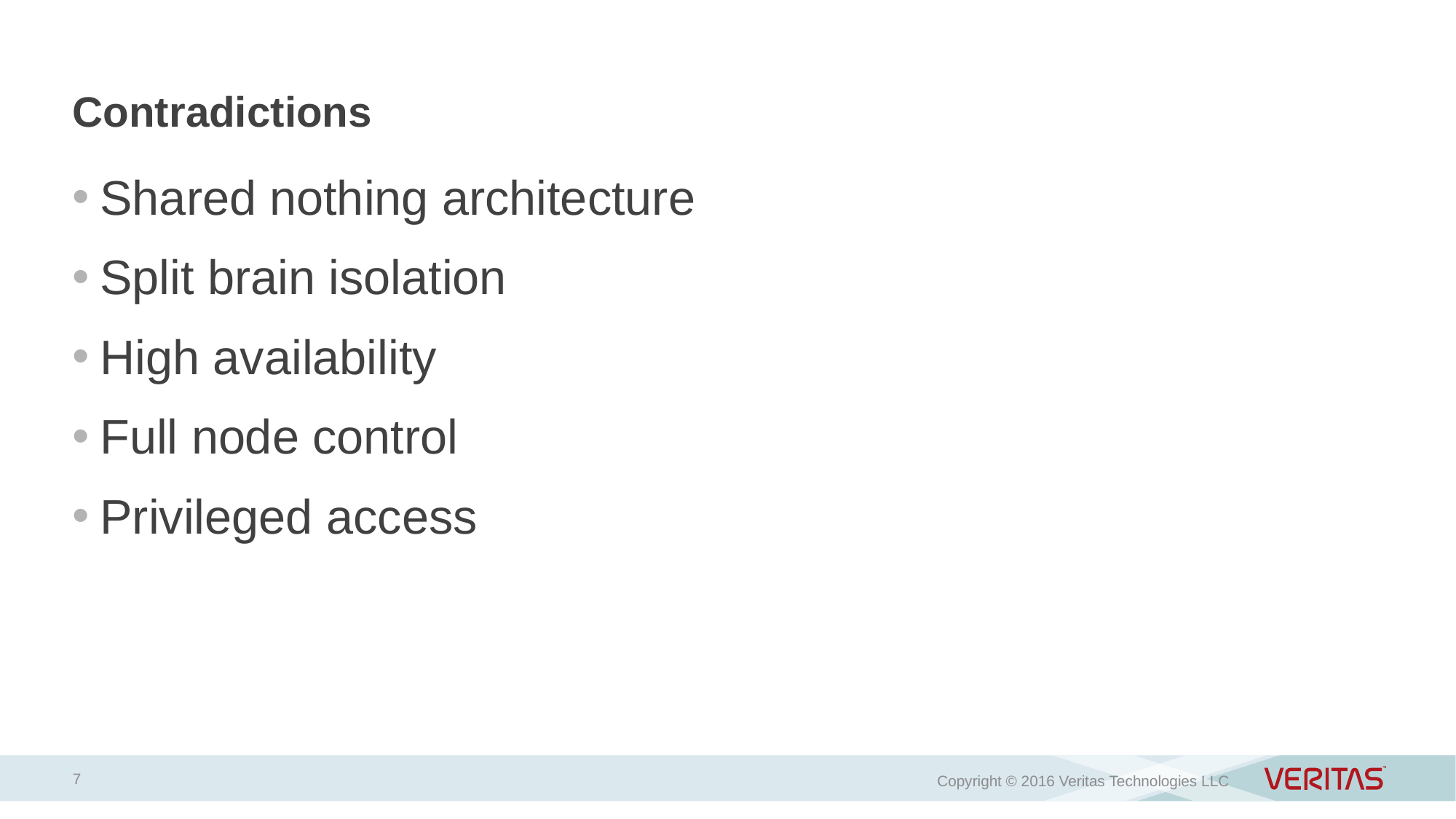

# Contradictions
Shared nothing architecture
Split brain isolation
High availability
Full node control
Privileged access
7
Copyright © 2016 Veritas Technologies LLC